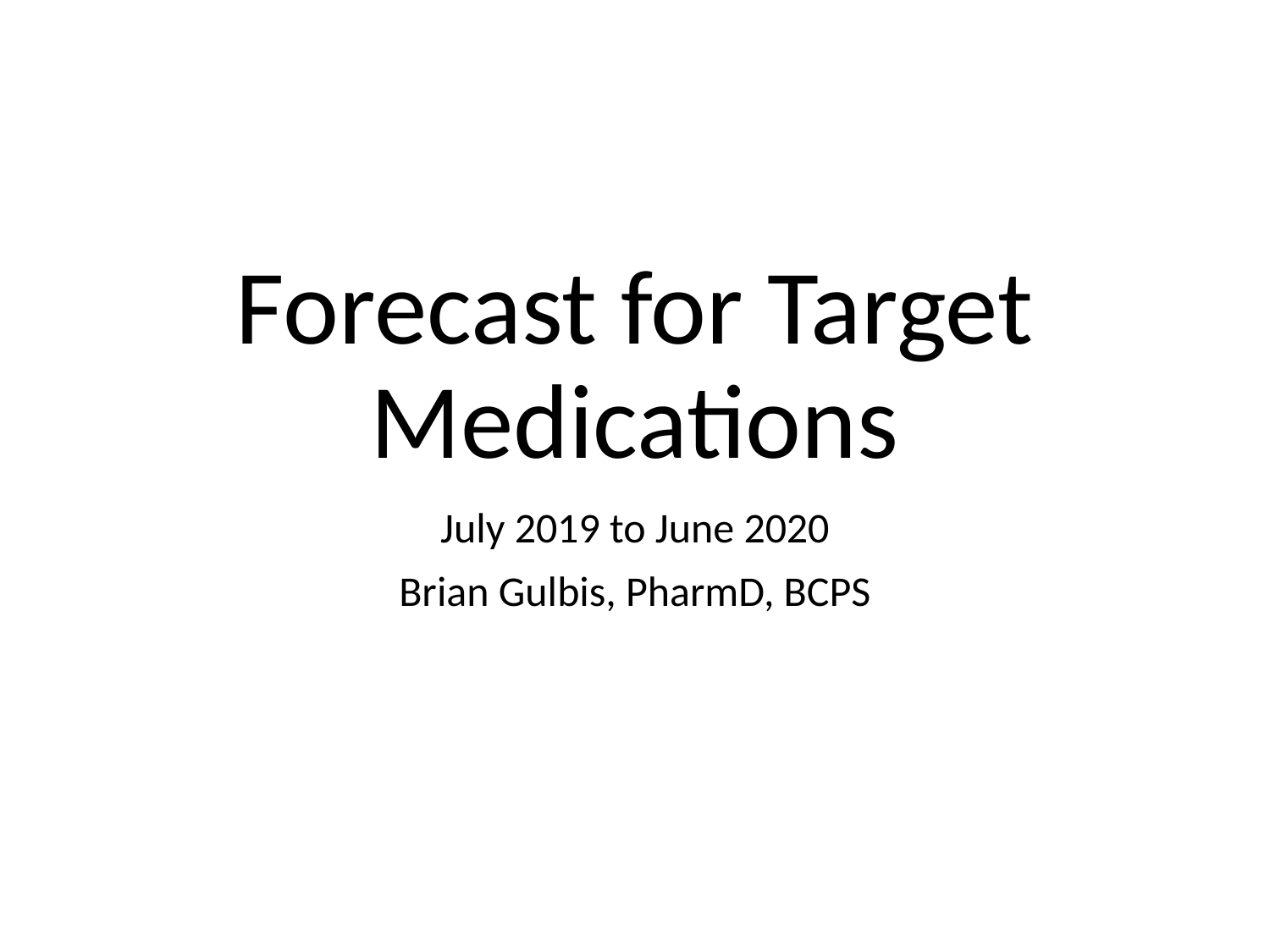

# Forecast for Target Medications
July 2019 to June 2020
Brian Gulbis, PharmD, BCPS